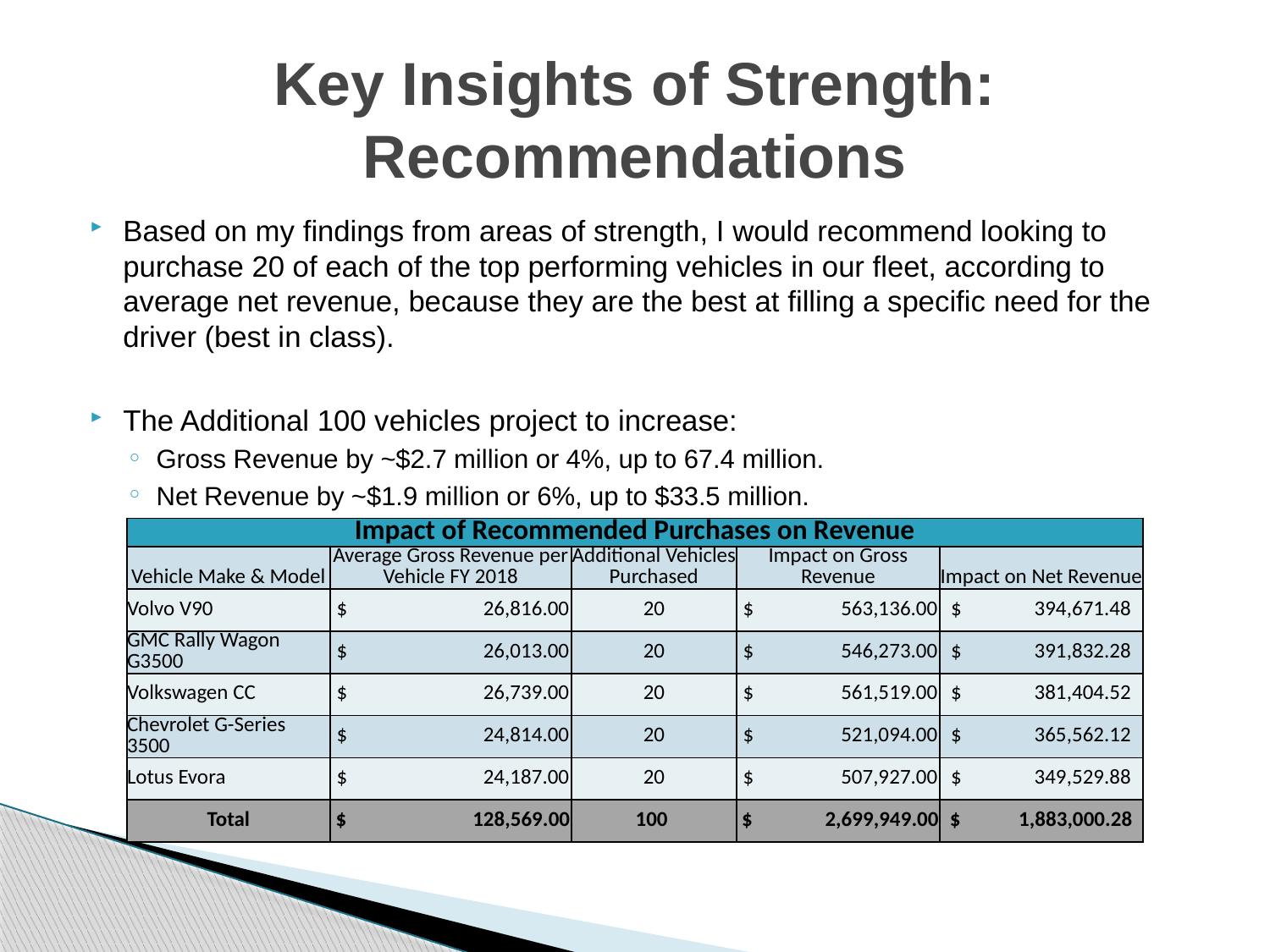

# Key Insights of Strength: Recommendations
Based on my findings from areas of strength, I would recommend looking to purchase 20 of each of the top performing vehicles in our fleet, according to average net revenue, because they are the best at filling a specific need for the driver (best in class).

The Additional 100 vehicles project to increase:
Gross Revenue by ~$2.7 million or 4%, up to 67.4 million.
Net Revenue by ~$1.9 million or 6%, up to $33.5 million.

| Impact of Recommended Purchases on Revenue |  |  |  |  |
| --- | --- | --- | --- | --- |
| Vehicle Make & Model | Average Gross Revenue per Vehicle FY 2018 | Additional Vehicles Purchased | Impact on Gross Revenue | Impact on Net Revenue |
| Volvo V90 | $ 26,816.00 | 20 | $ 563,136.00 | $ 394,671.48 |
| GMC Rally Wagon G3500 | $ 26,013.00 | 20 | $ 546,273.00 | $ 391,832.28 |
| Volkswagen CC | $ 26,739.00 | 20 | $ 561,519.00 | $ 381,404.52 |
| Chevrolet G-Series 3500 | $ 24,814.00 | 20 | $ 521,094.00 | $ 365,562.12 |
| Lotus Evora | $ 24,187.00 | 20 | $ 507,927.00 | $ 349,529.88 |
| Total | $ 128,569.00 | 100 | $ 2,699,949.00 | $ 1,883,000.28 |